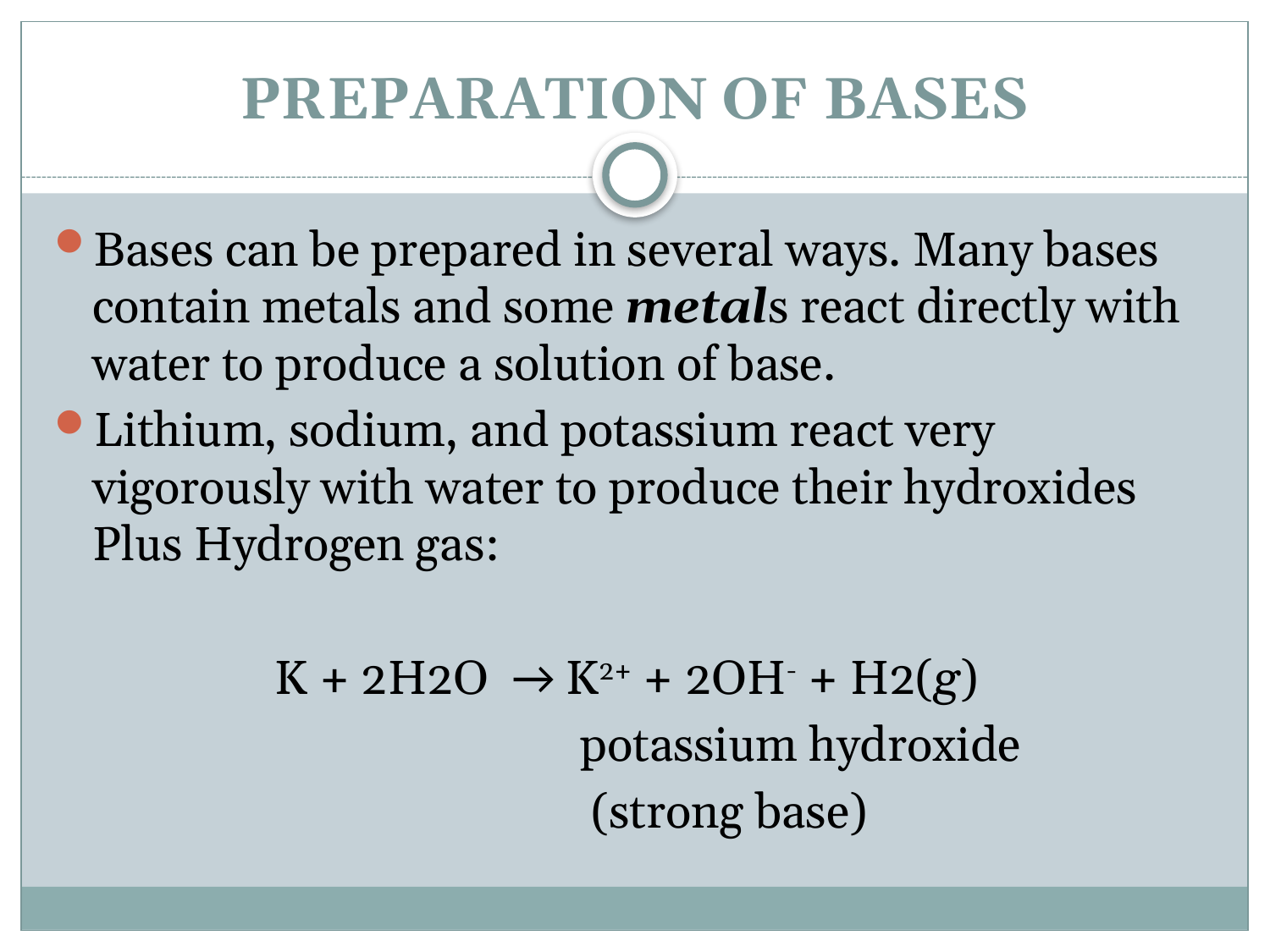

# PREPARATION OF BASES
Bases can be prepared in several ways. Many bases contain metals and some metals react directly with water to produce a solution of base.
Lithium, sodium, and potassium react very vigorously with water to produce their hydroxides Plus Hydrogen gas:

K + 2H2O  → K2+ + 2OH- + H2(g)
                                              potassium hydroxide
                                               (strong base)